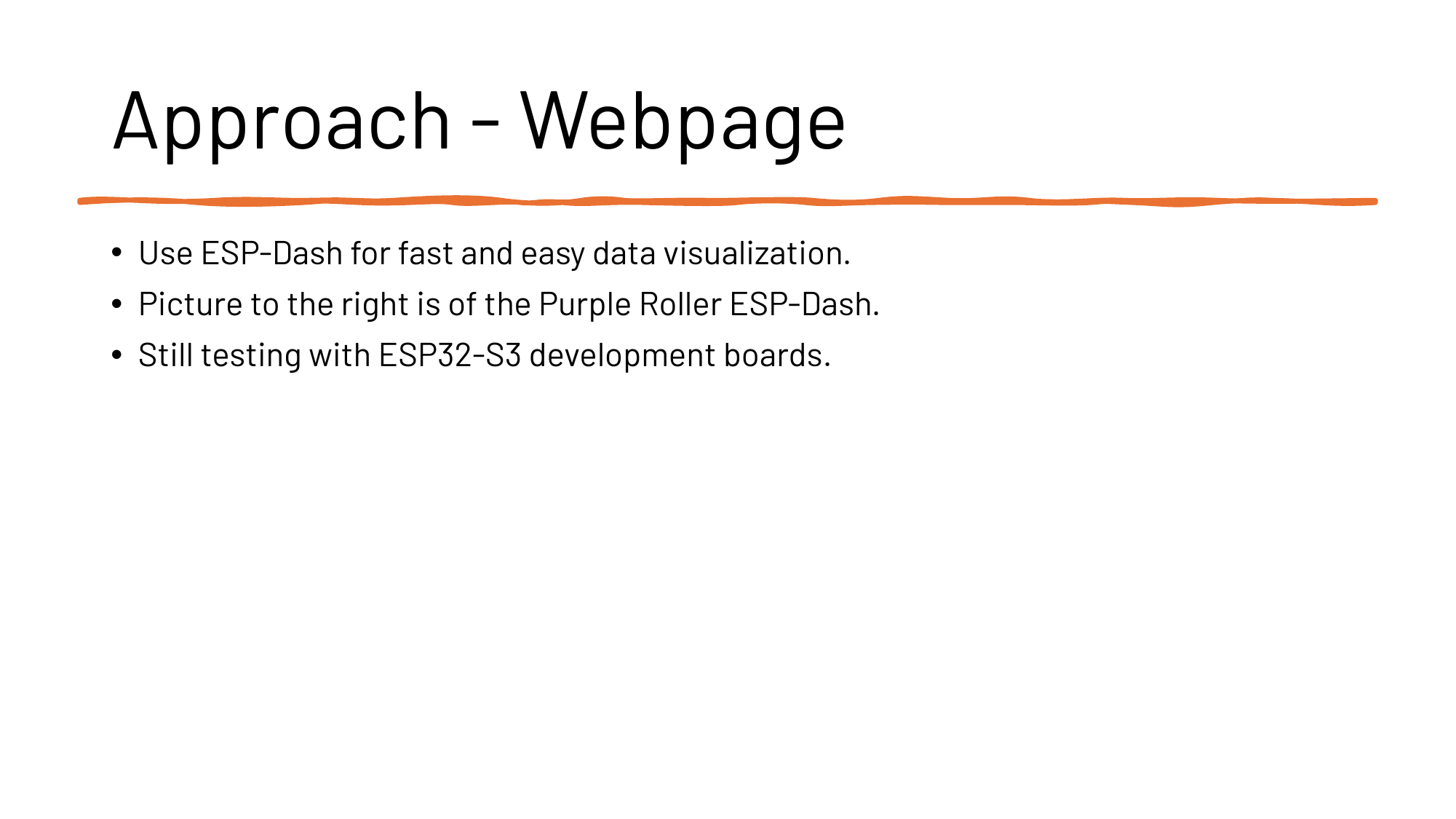

# Approach - Webpage

Use ESP-Dash for fast and easy data visualization.
Picture to the right is of the Purple Roller ESP-Dash.
Still testing with ESP32-S3 development boards.